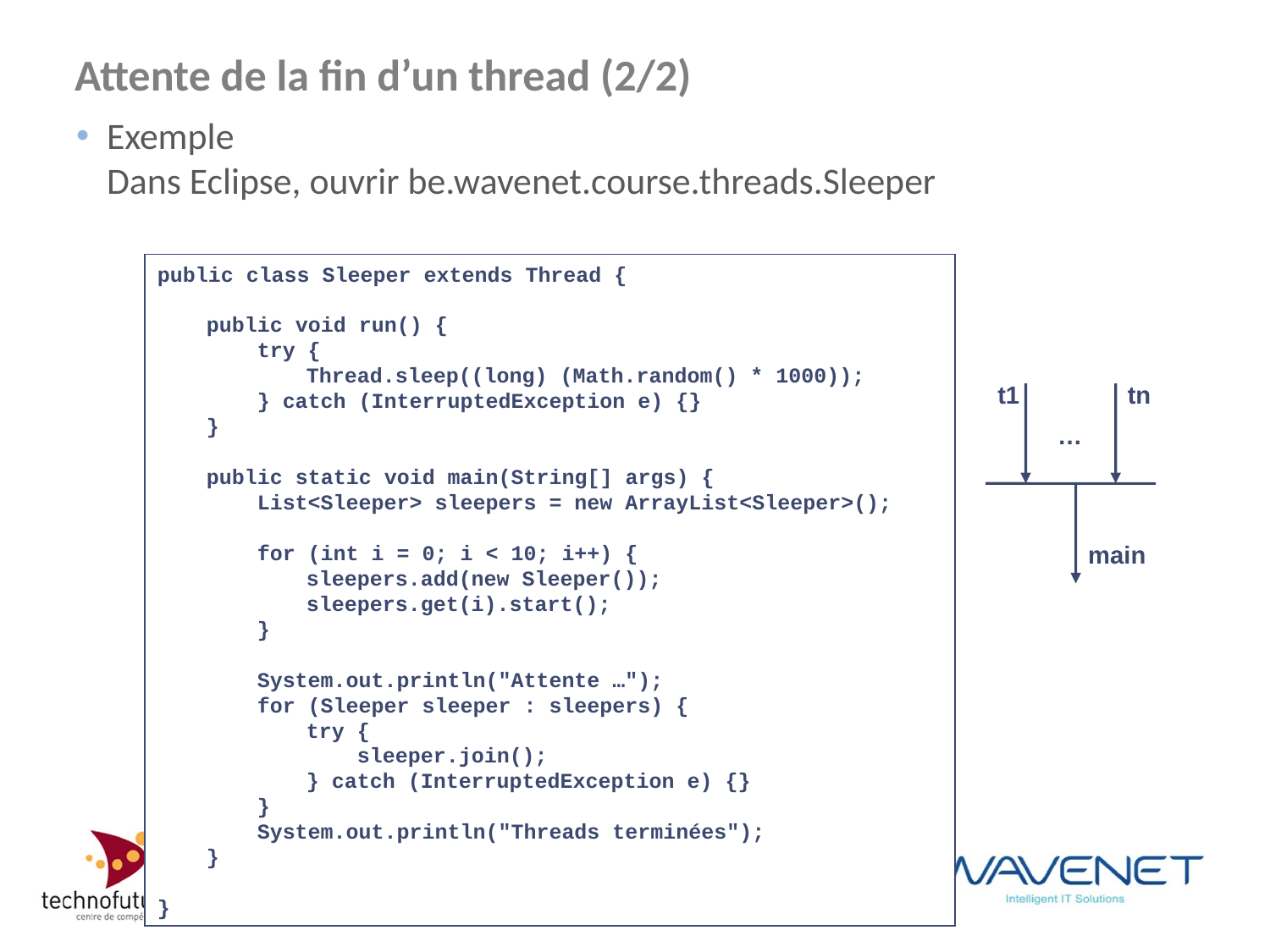

# Attente de la fin d’un thread (2/2)
Exemple
	Dans Eclipse, ouvrir be.wavenet.course.threads.Sleeper
public class Sleeper extends Thread {

	public void run() {
		try {
			Thread.sleep((long) (Math.random() * 1000));
		} catch (InterruptedException e) {}
	}

	public static void main(String[] args) {
		List<Sleeper> sleepers = new ArrayList<Sleeper>();

		for (int i = 0; i < 10; i++) {
			sleepers.add(new Sleeper());
			sleepers.get(i).start();
		}

		System.out.println("Attente …");
		for (Sleeper sleeper : sleepers) {
			try {
			    sleeper.join();
			} catch (InterruptedException e) {}
		}
		System.out.println("Threads terminées");
	}

}
t1
tn

…

main